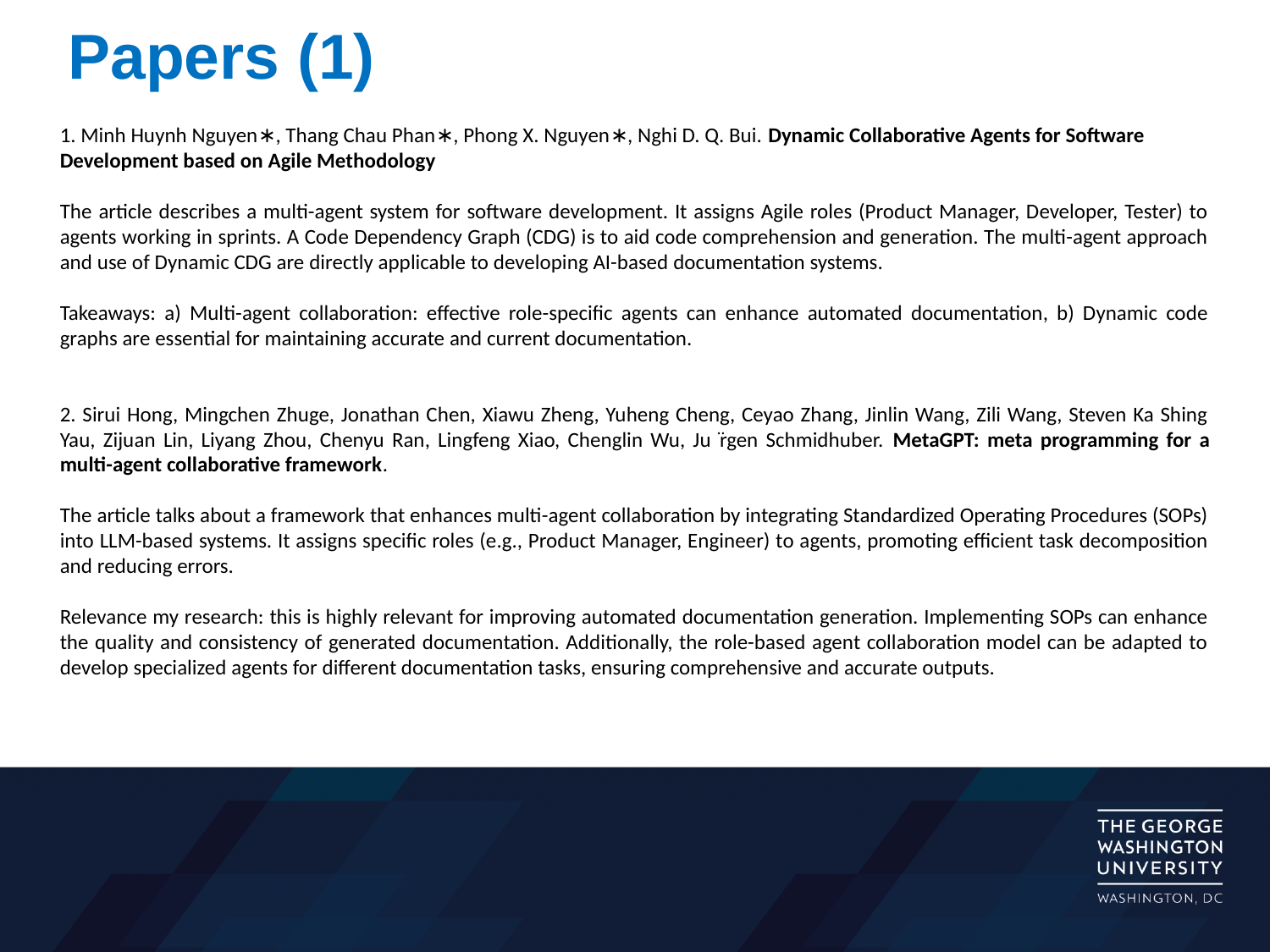

# Papers (1)
1. Minh Huynh Nguyen∗, Thang Chau Phan∗, Phong X. Nguyen∗, Nghi D. Q. Bui. Dynamic Collaborative Agents for Software Development based on Agile Methodology
The article describes a multi-agent system for software development. It assigns Agile roles (Product Manager, Developer, Tester) to agents working in sprints. A Code Dependency Graph (CDG) is to aid code comprehension and generation. The multi-agent approach and use of Dynamic CDG are directly applicable to developing AI-based documentation systems.

Takeaways: a) Multi-agent collaboration: effective role-specific agents can enhance automated documentation, b) Dynamic code graphs are essential for maintaining accurate and current documentation.

2. Sirui Hong, Mingchen Zhuge, Jonathan Chen, Xiawu Zheng, Yuheng Cheng, Ceyao Zhang, Jinlin Wang, Zili Wang, Steven Ka Shing Yau, Zijuan Lin, Liyang Zhou, Chenyu Ran, Lingfeng Xiao, Chenglin Wu, Ju ̈rgen Schmidhuber. MetaGPT: meta programming for a multi-agent collaborative framework.

The article talks about a framework that enhances multi-agent collaboration by integrating Standardized Operating Procedures (SOPs) into LLM-based systems. It assigns specific roles (e.g., Product Manager, Engineer) to agents, promoting efficient task decomposition and reducing errors.

Relevance my research: this is highly relevant for improving automated documentation generation. Implementing SOPs can enhance the quality and consistency of generated documentation. Additionally, the role-based agent collaboration model can be adapted to develop specialized agents for different documentation tasks, ensuring comprehensive and accurate outputs.